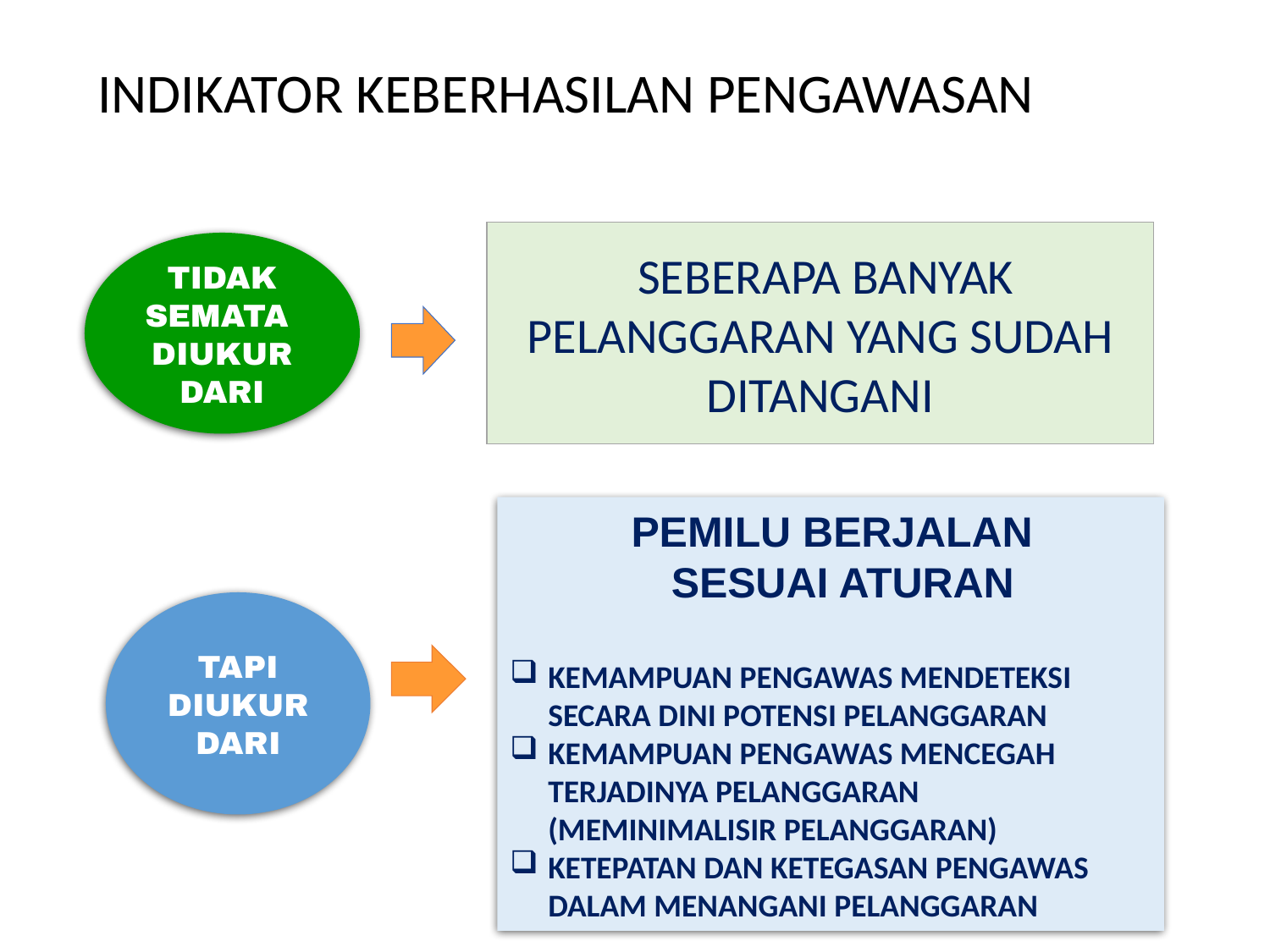

# INDIKATOR KEBERHASILAN PENGAWASAN

 SEBERAPA BANYAK PELANGGARAN YANG SUDAH DITANGANI
TIDAK SEMATA  DIUKUR DARI

  PEMILU BERJALAN
  SESUAI ATURAN

KEMAMPUAN PENGAWAS MENDETEKSI SECARA DINI POTENSI PELANGGARAN
KEMAMPUAN PENGAWAS MENCEGAH TERJADINYA PELANGGARAN (MEMINIMALISIR PELANGGARAN)
KETEPATAN DAN KETEGASAN PENGAWAS DALAM MENANGANI PELANGGARAN
TAPI DIUKUR DARI